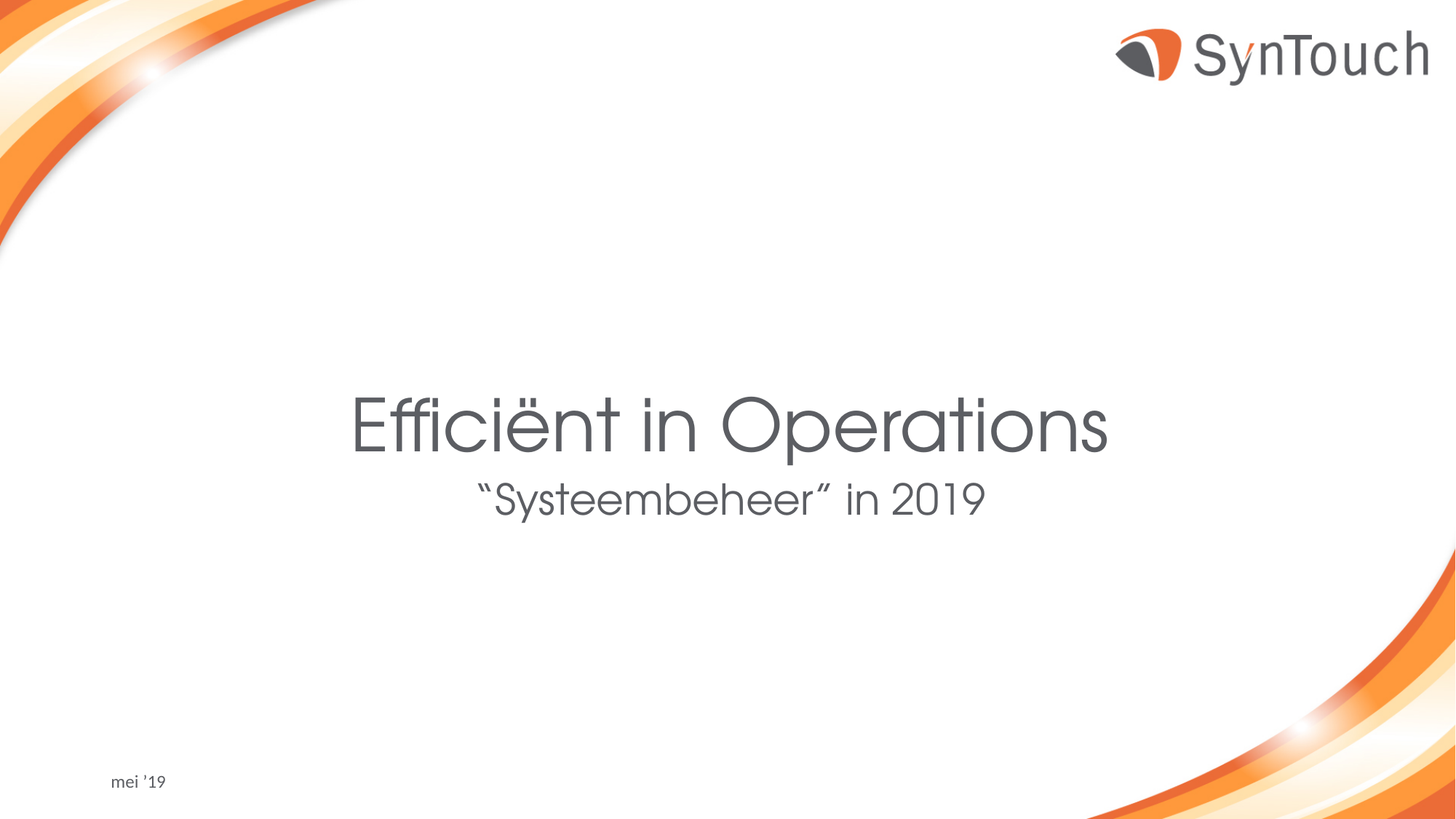

# Efficiënt in Operations
“Systeembeheer” in 2019
mei ’19